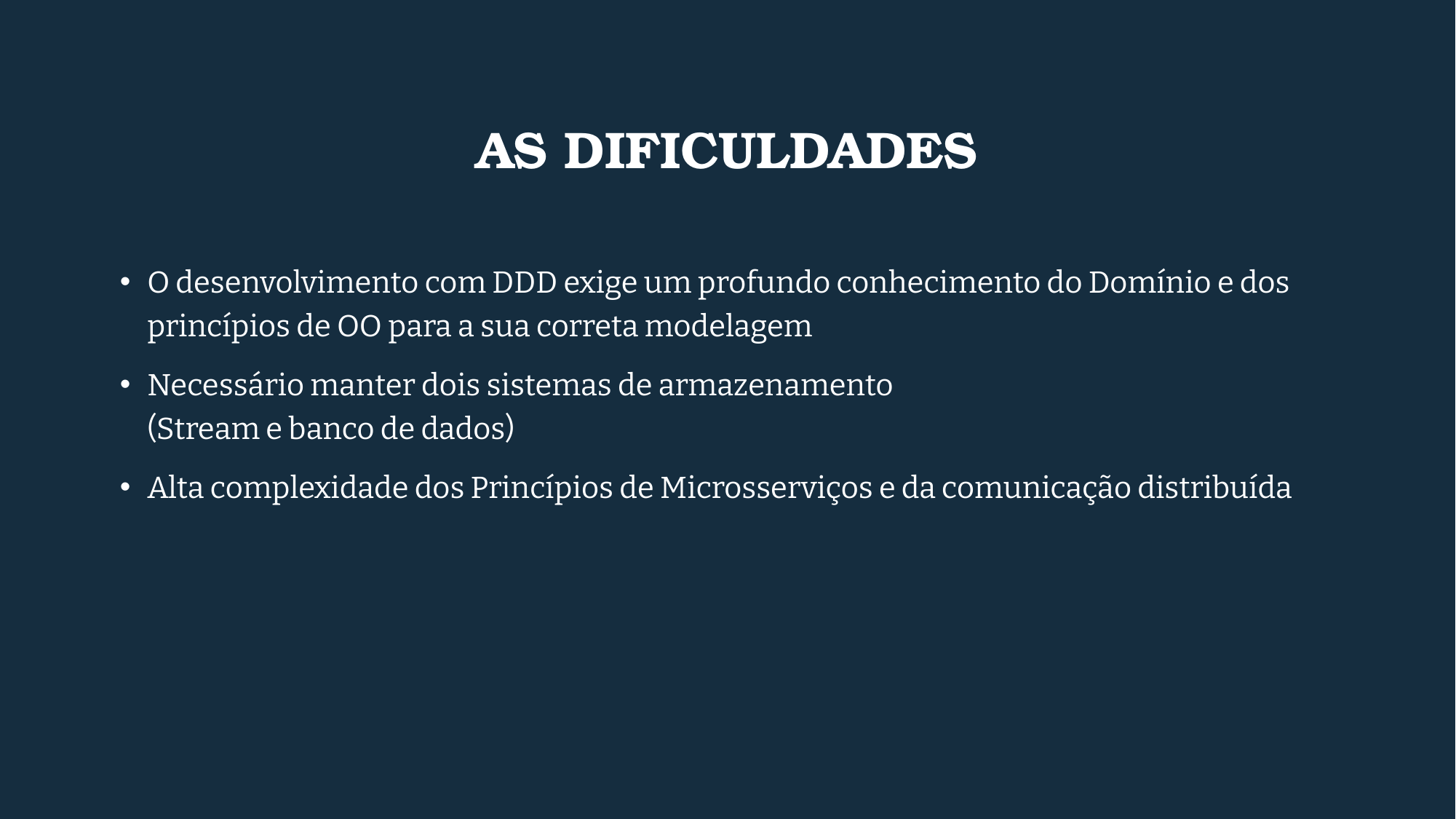

# As dificuldades
O desenvolvimento com DDD exige um profundo conhecimento do Domínio e dos princípios de OO para a sua correta modelagem
Necessário manter dois sistemas de armazenamento
(Stream e banco de dados)
Alta complexidade dos Princípios de Microsserviços e da comunicação distribuída